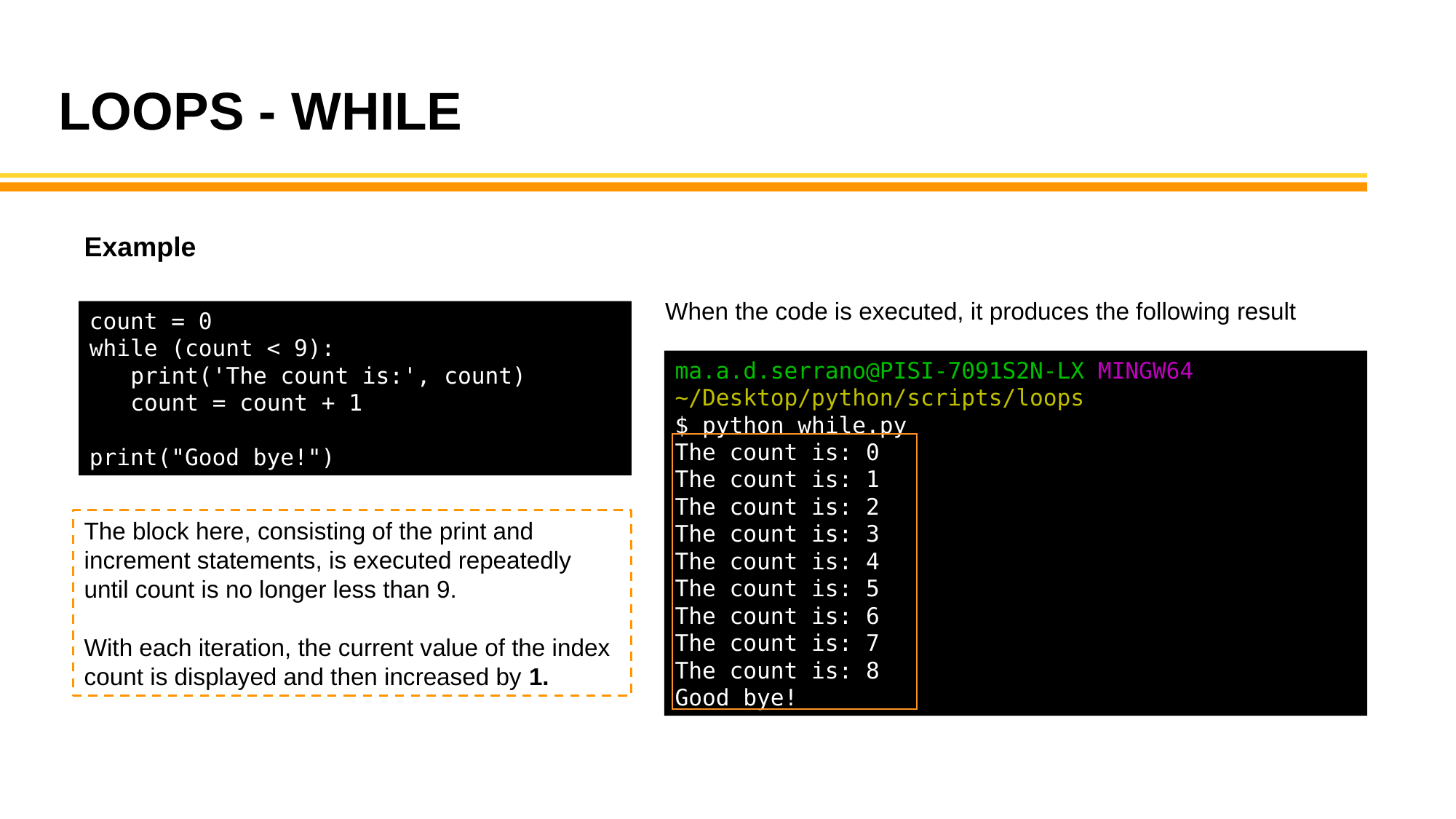

LOOPS - WHILE

Example
When the code is executed, it produces the following result
count = 0
while (count < 9):
   print('The count is:', count)
   count = count + 1

print("Good bye!")
ma.a.d.serrano@PISI-7091S2N-LX MINGW64 ~/Desktop/python/scripts/loops
$ python while.py
The count is: 0
The count is: 1
The count is: 2
The count is: 3
The count is: 4
The count is: 5
The count is: 6
The count is: 7
The count is: 8
Good bye!

The block here, consisting of the print and increment statements, is executed repeatedly until count is no longer less than 9.

With each iteration, the current value of the index count is displayed and then increased by 1.